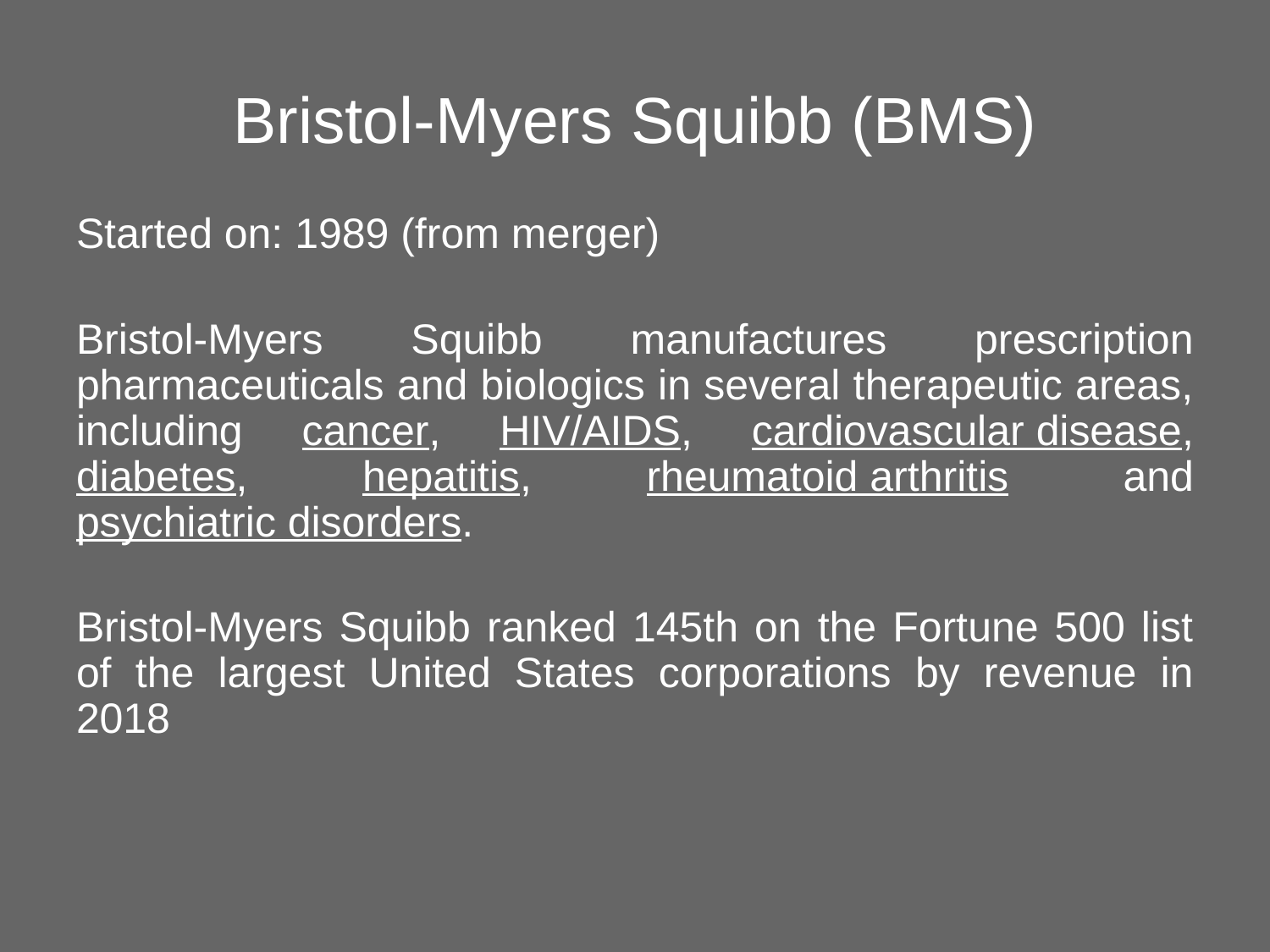

# Bristol-Myers Squibb (BMS)
Started on: 1989 (from merger)

Bristol-Myers Squibb manufactures prescription pharmaceuticals and biologics in several therapeutic areas, including cancer, HIV/AIDS, cardiovascular disease, diabetes, hepatitis, rheumatoid arthritis and psychiatric disorders.

Bristol-Myers Squibb ranked 145th on the Fortune 500 list of the largest United States corporations by revenue in 2018